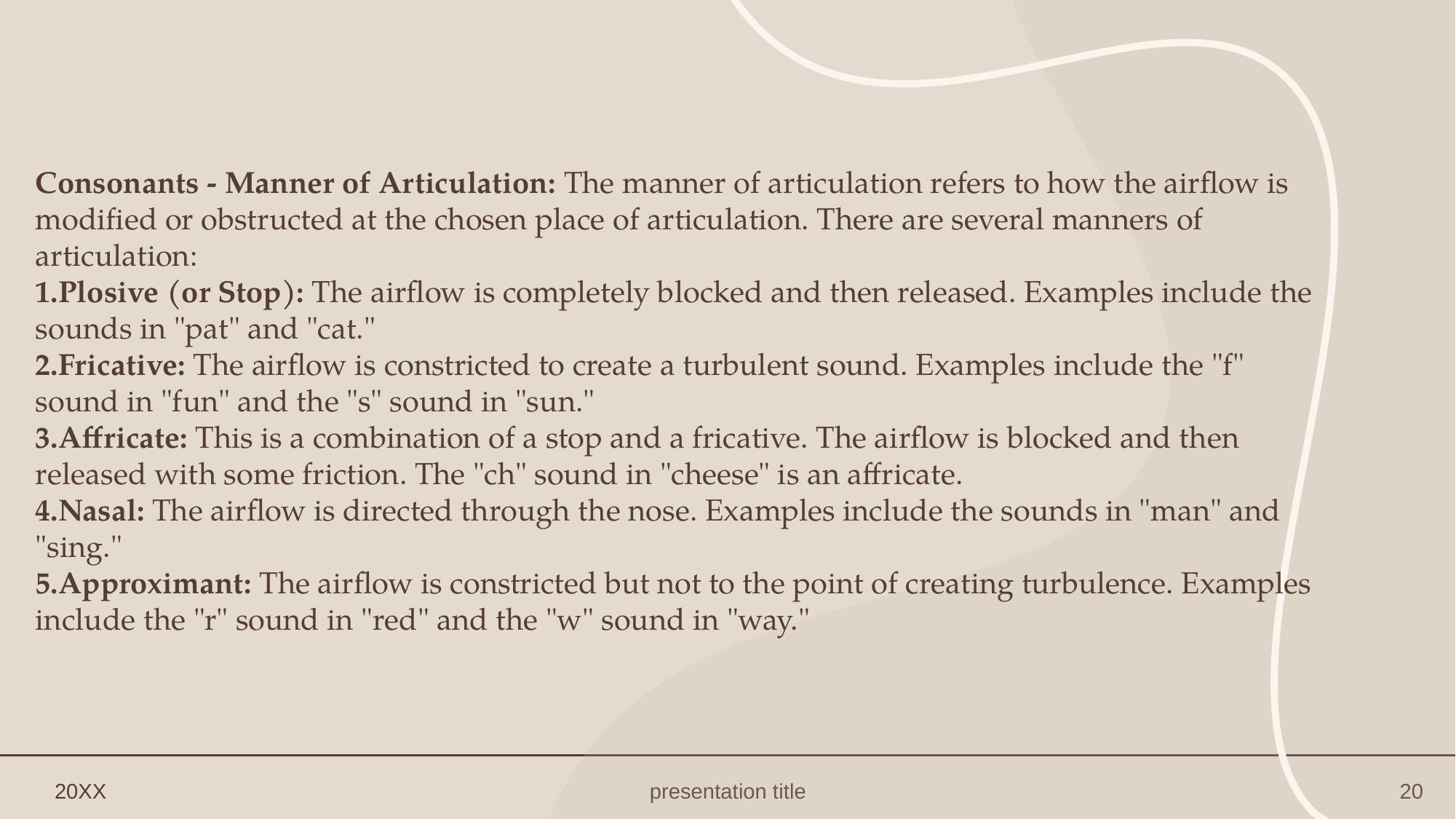

Consonants - Manner of Articulation: The manner of articulation refers to how the airflow is modified or obstructed at the chosen place of articulation. There are several manners of articulation:
Plosive (or Stop): The airflow is completely blocked and then released. Examples include the sounds in "pat" and "cat."
Fricative: The airflow is constricted to create a turbulent sound. Examples include the "f" sound in "fun" and the "s" sound in "sun."
Affricate: This is a combination of a stop and a fricative. The airflow is blocked and then released with some friction. The "ch" sound in "cheese" is an affricate.
Nasal: The airflow is directed through the nose. Examples include the sounds in "man" and "sing."
Approximant: The airflow is constricted but not to the point of creating turbulence. Examples include the "r" sound in "red" and the "w" sound in "way."

20XX
presentation title
20